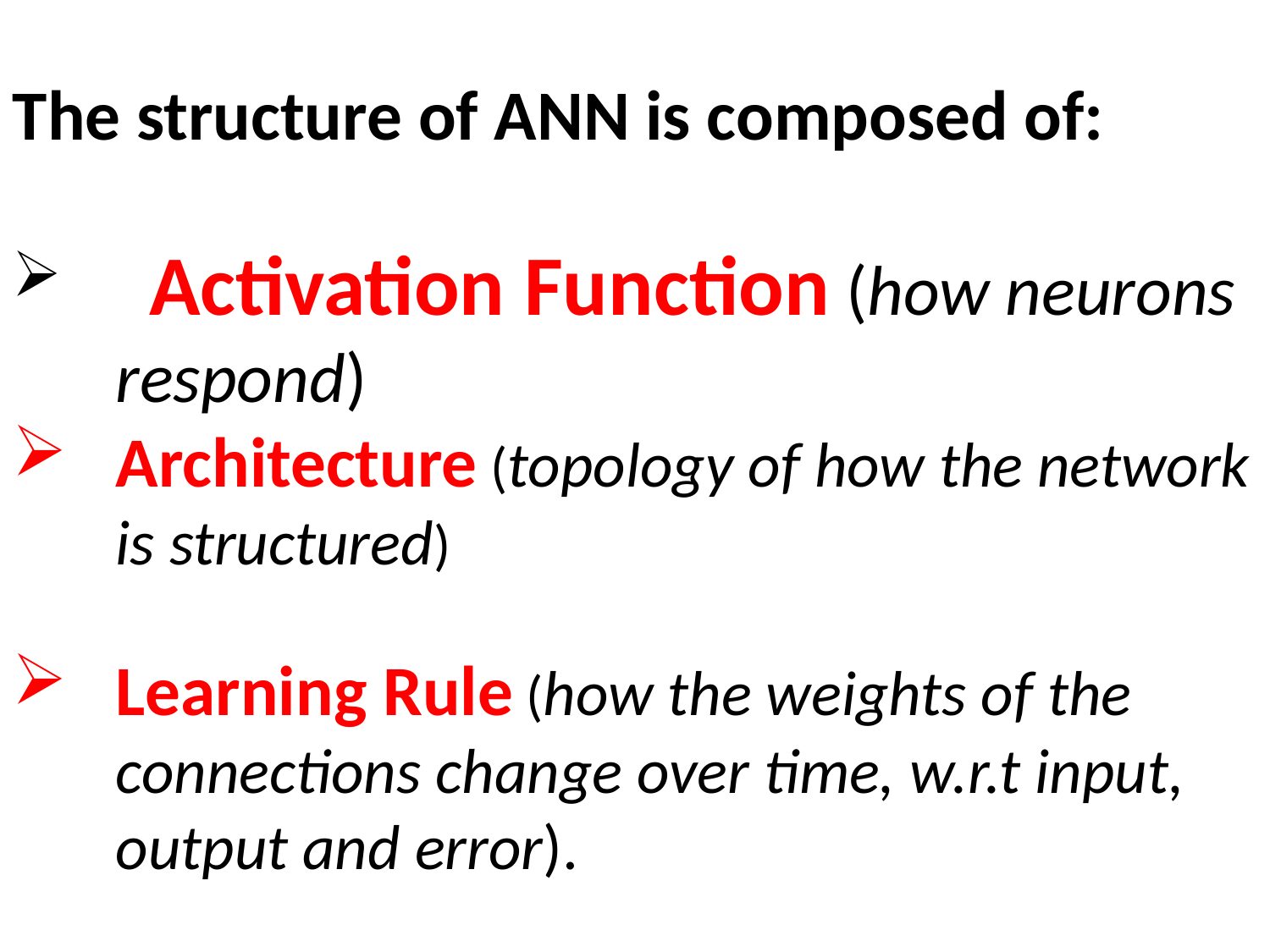

The structure of ANN is composed of:

  Activation Function (how neurons respond)
Architecture (topology of how the network is structured)

Learning Rule (how the weights of the connections change over time, w.r.t input, output and error).